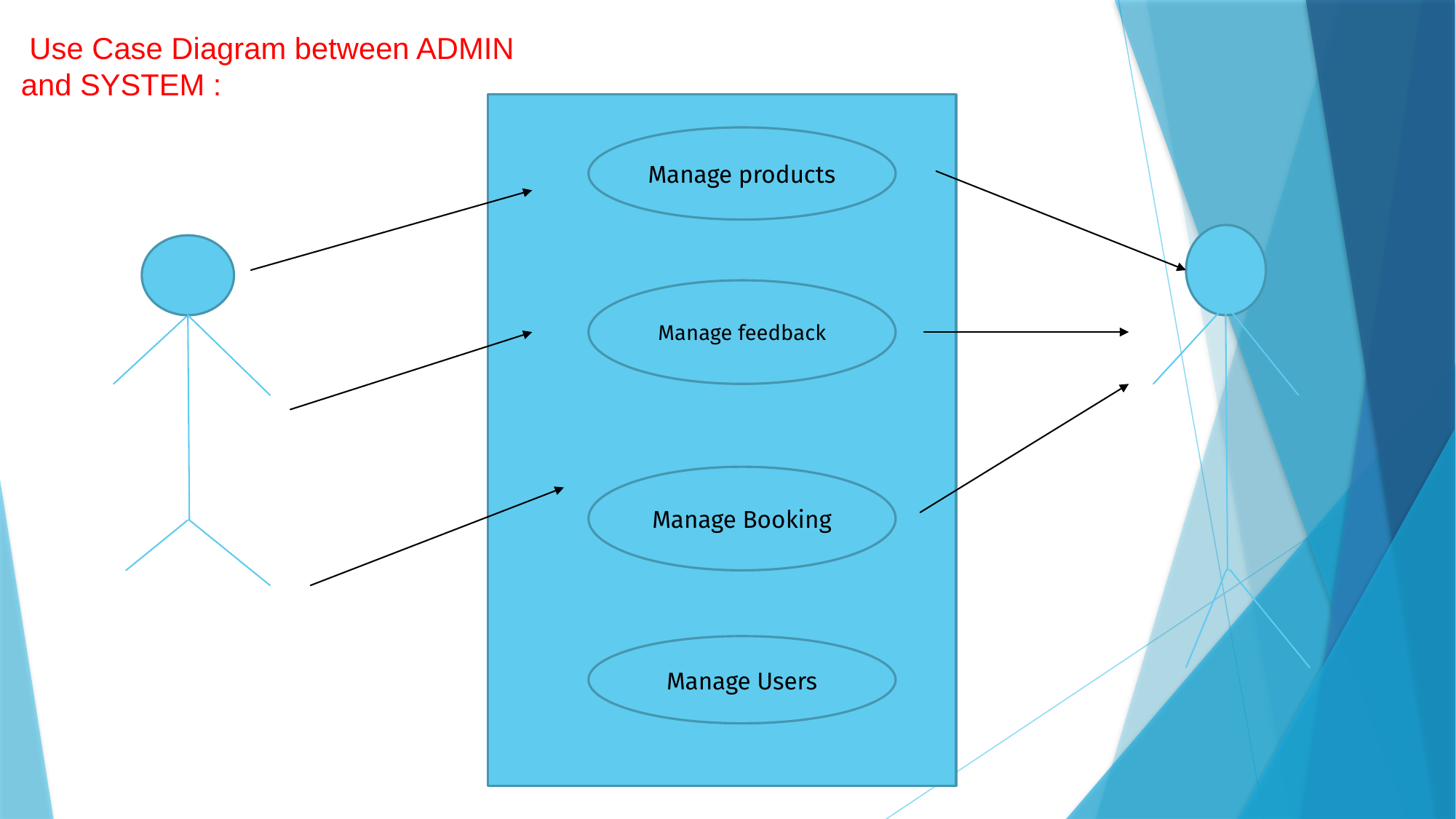

# Use Case Diagram between ADMIN and SYSTEM :

Manage products

Manage feedback
Manage Booking
Manage Users